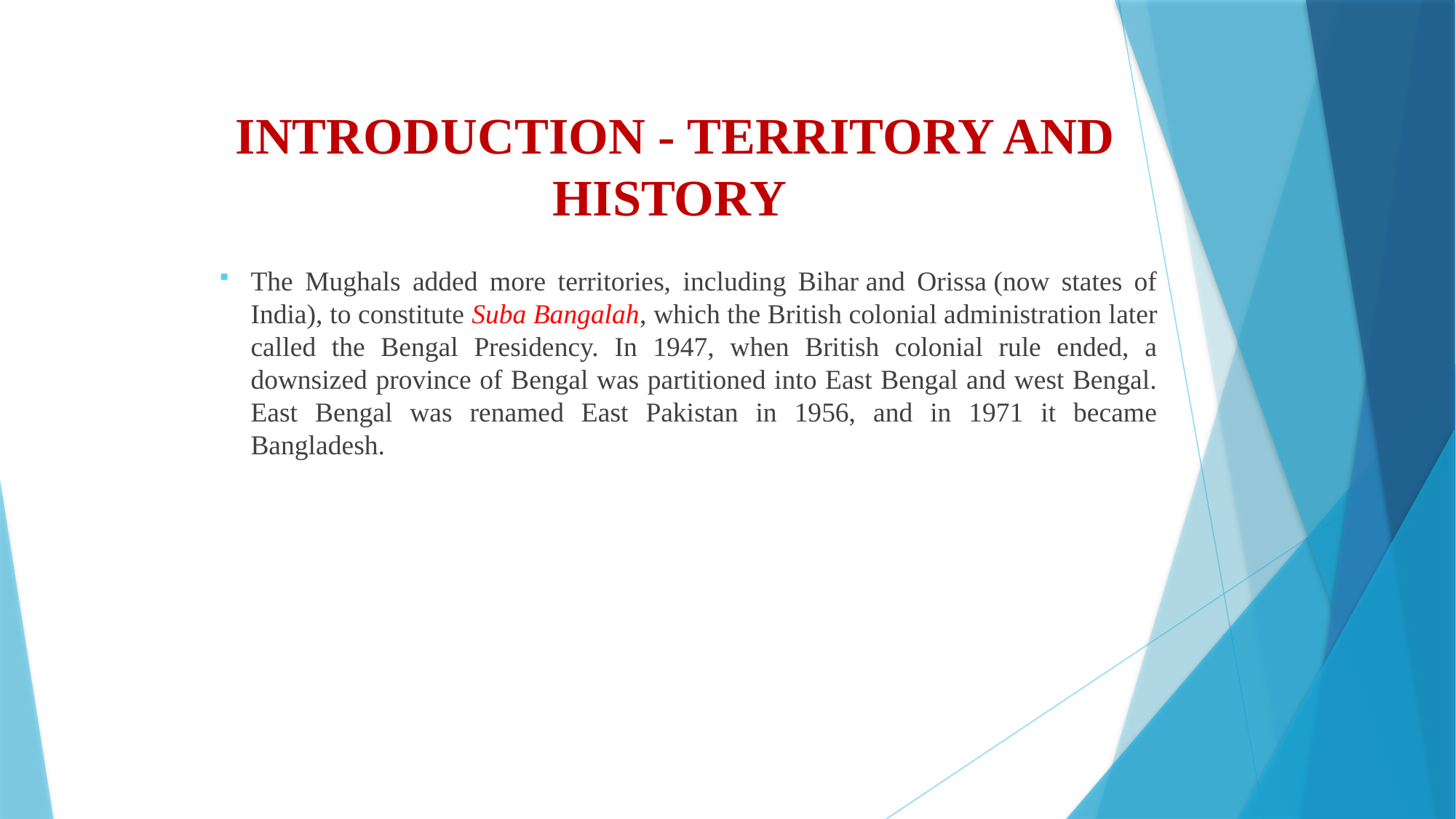

# INTRODUCTION - TERRITORY AND HISTORY
The Mughals added more territories, including Bihar and Orissa (now states of India), to constitute Suba Bangalah, which the British colonial administration later called the Bengal Presidency. In 1947, when British colonial rule ended, a downsized province of Bengal was partitioned into East Bengal and west Bengal. East Bengal was renamed East Pakistan in 1956, and in 1971 it became Bangladesh.